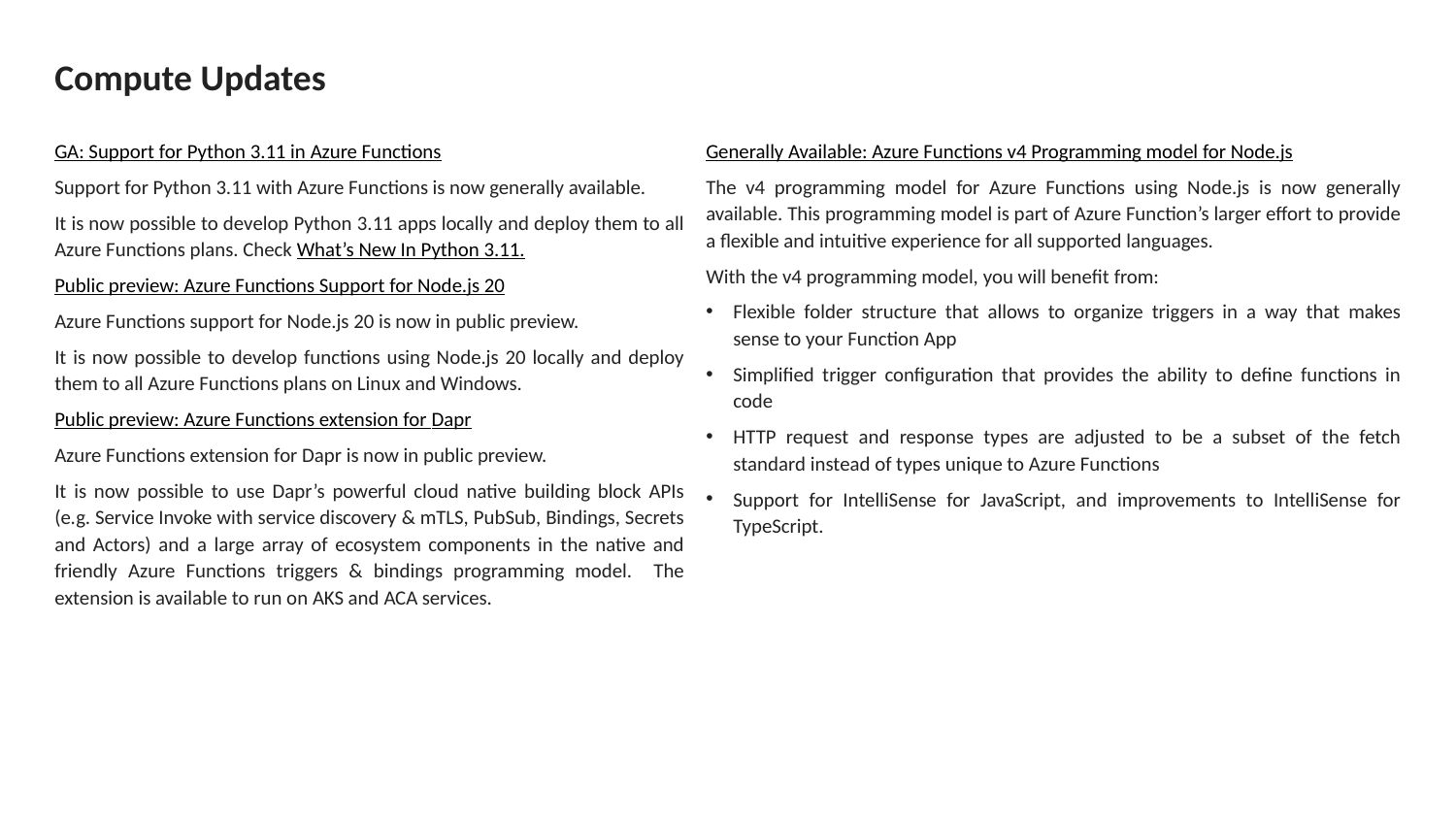

# Compute Updates
GA: Support for Python 3.11 in Azure Functions
Support for Python 3.11 with Azure Functions is now generally available.
It is now possible to develop Python 3.11 apps locally and deploy them to all Azure Functions plans. Check What’s New In Python 3.11.
Public preview: Azure Functions Support for Node.js 20
Azure Functions support for Node.js 20 is now in public preview.
It is now possible to develop functions using Node.js 20 locally and deploy them to all Azure Functions plans on Linux and Windows.
Public preview: Azure Functions extension for Dapr
Azure Functions extension for Dapr is now in public preview.
It is now possible to use Dapr’s powerful cloud native building block APIs (e.g. Service Invoke with service discovery & mTLS, PubSub, Bindings, Secrets and Actors) and a large array of ecosystem components in the native and friendly Azure Functions triggers & bindings programming model.  The extension is available to run on AKS and ACA services.
Generally Available: Azure Functions v4 Programming model for Node.js
The v4 programming model for Azure Functions using Node.js is now generally available. This programming model is part of Azure Function’s larger effort to provide a flexible and intuitive experience for all supported languages.
With the v4 programming model, you will benefit from:
Flexible folder structure that allows to organize triggers in a way that makes sense to your Function App
Simplified trigger configuration that provides the ability to define functions in code
HTTP request and response types are adjusted to be a subset of the fetch standard instead of types unique to Azure Functions
Support for IntelliSense for JavaScript, and improvements to IntelliSense for TypeScript.